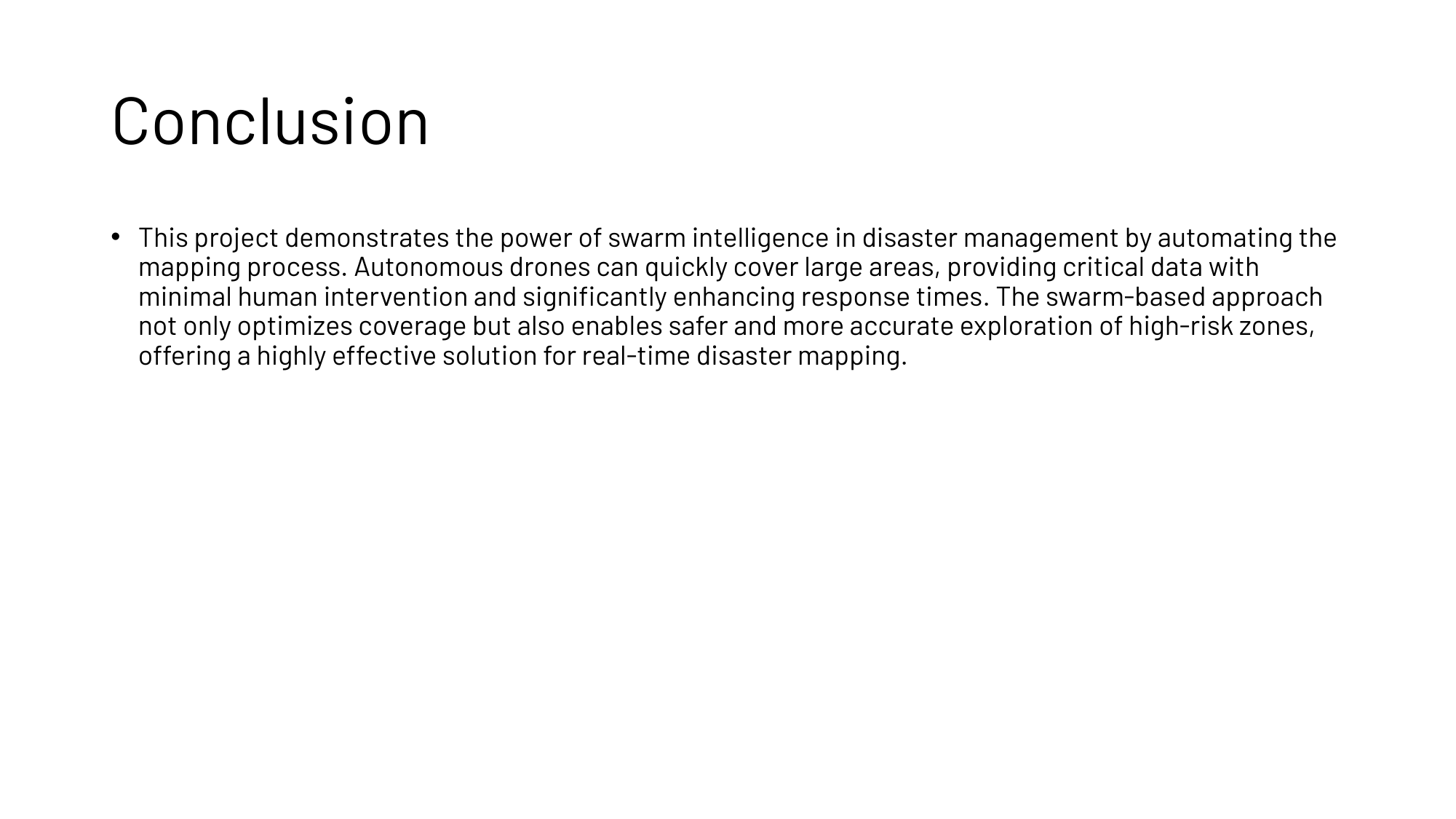

# Conclusion
This project demonstrates the power of swarm intelligence in disaster management by automating the mapping process. Autonomous drones can quickly cover large areas, providing critical data with minimal human intervention and significantly enhancing response times. The swarm-based approach not only optimizes coverage but also enables safer and more accurate exploration of high-risk zones, offering a highly effective solution for real-time disaster mapping.